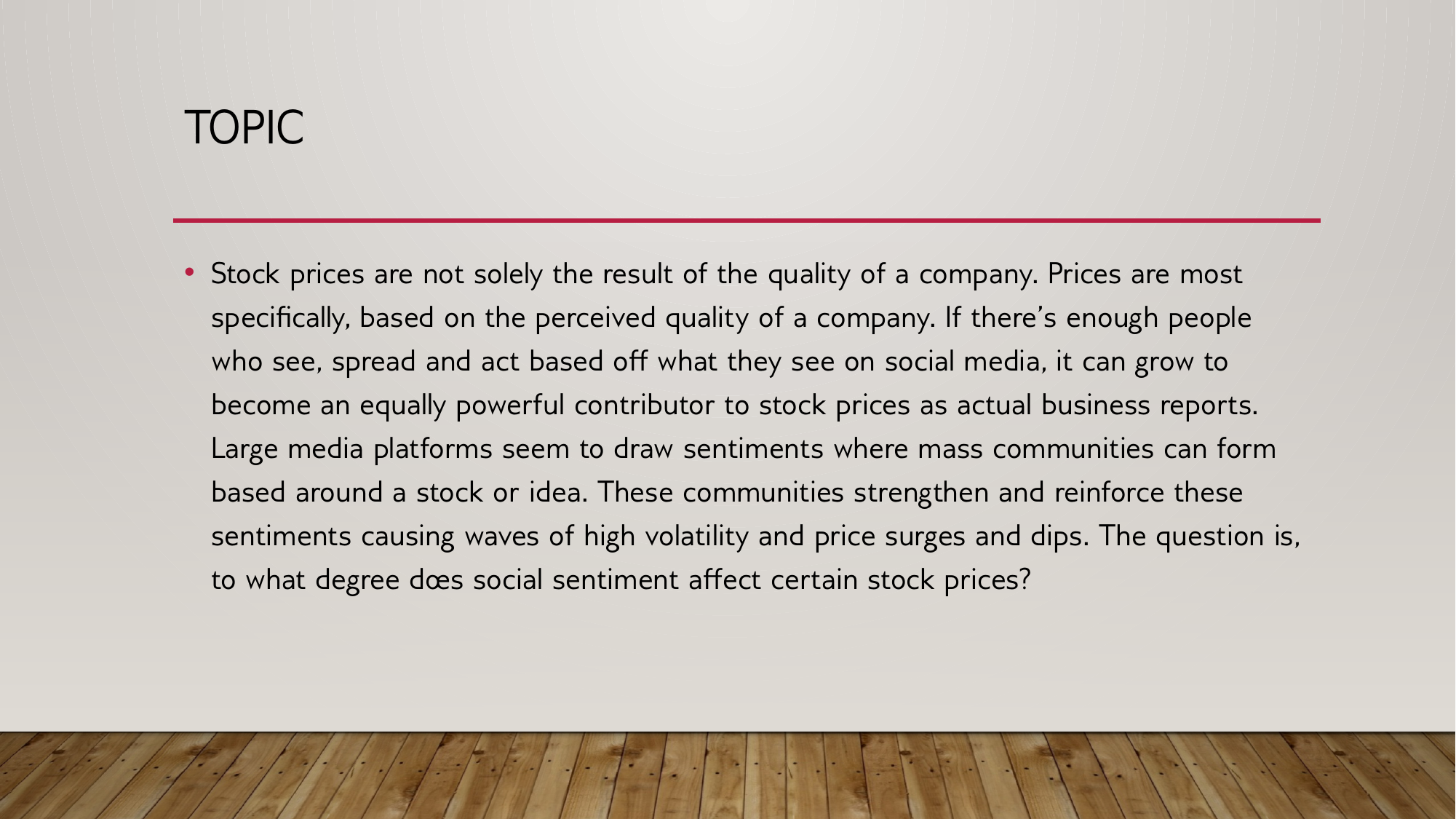

# Topic
Stock prices are not solely the result of the quality of a company. Prices are most specifically, based on the perceived quality of a company. If there’s enough people who see, spread and act based off what they see on social media, it can grow to become an equally powerful contributor to stock prices as actual business reports. Large media platforms seem to draw sentiments where mass communities can form based around a stock or idea. These communities strengthen and reinforce these sentiments causing waves of high volatility and price surges and dips. The question is, to what degree does social sentiment affect certain stock prices?